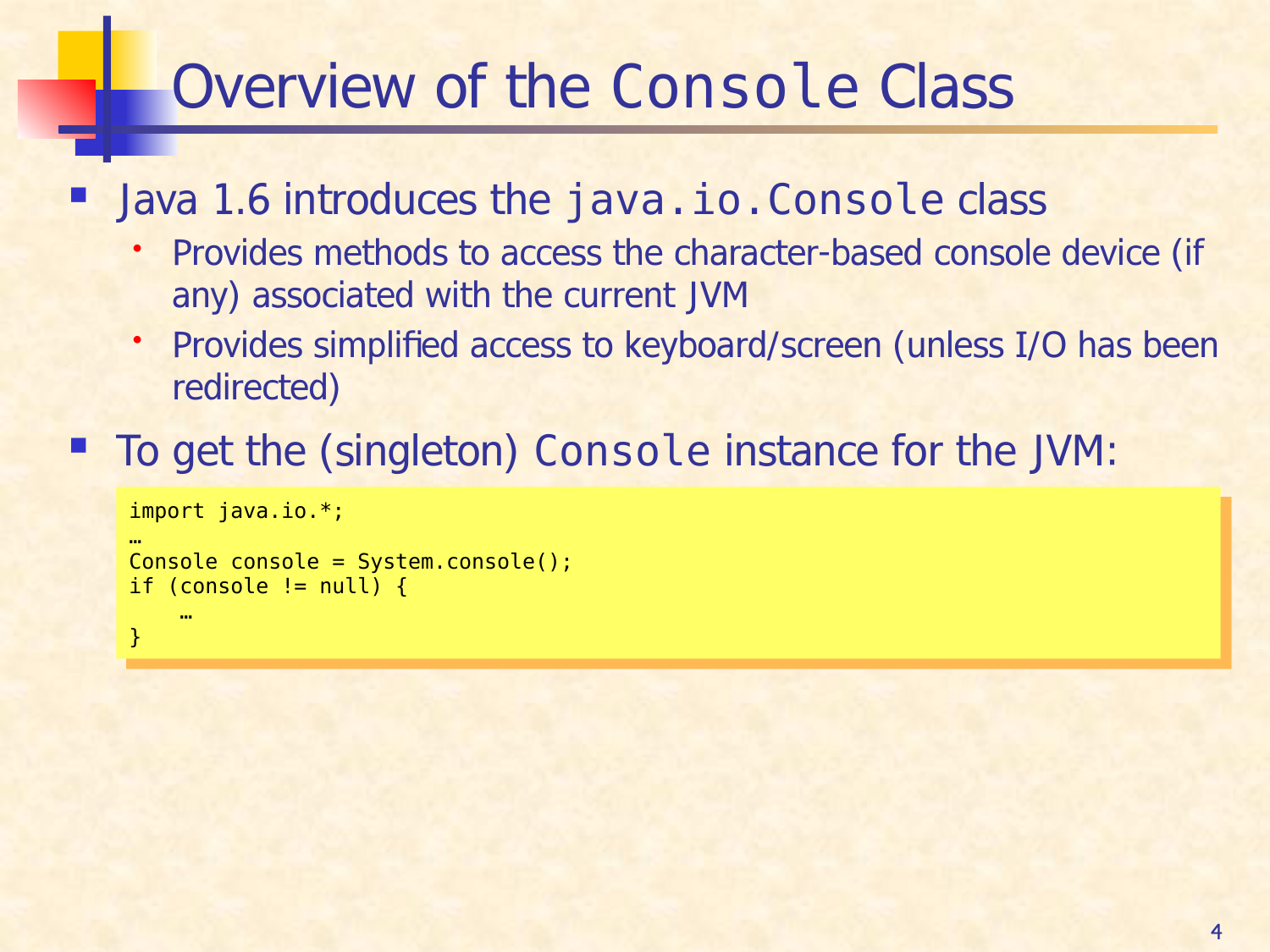

# Overview of the Console Class
Java 1.6 introduces the java.io.Console class
Provides methods to access the character-based console device (if any) associated with the current JVM
Provides simplified access to keyboard/screen (unless I/O has been redirected)
To get the (singleton) Console instance for the JVM:
import java.io.*;
…
Console console = System.console();
if (console != null) {
    …
}
4